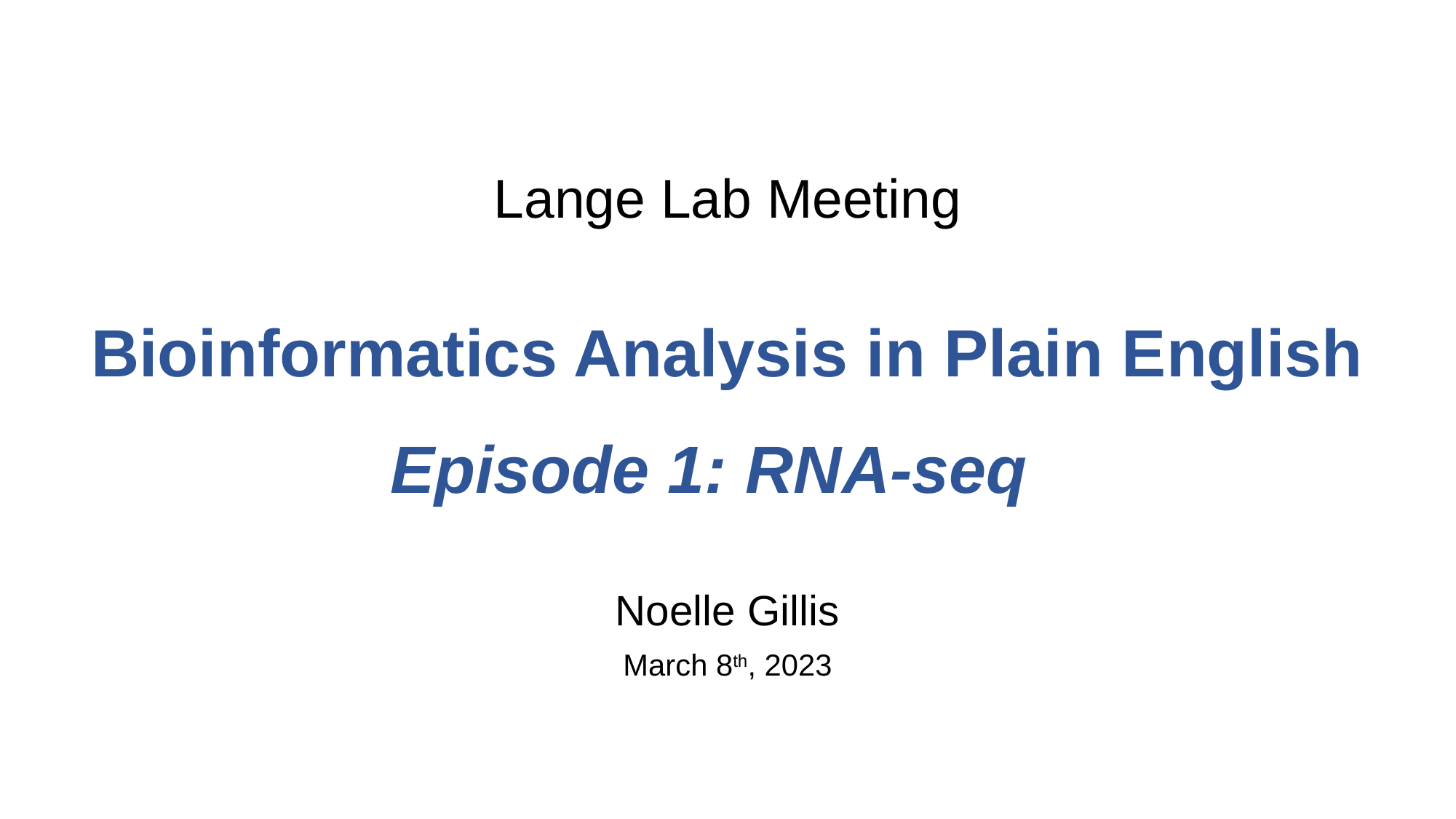

# Lange Lab Meeting
Bioinformatics Analysis in Plain English

Episode 1: RNA-seq
Noelle Gillis
March 8th, 2023